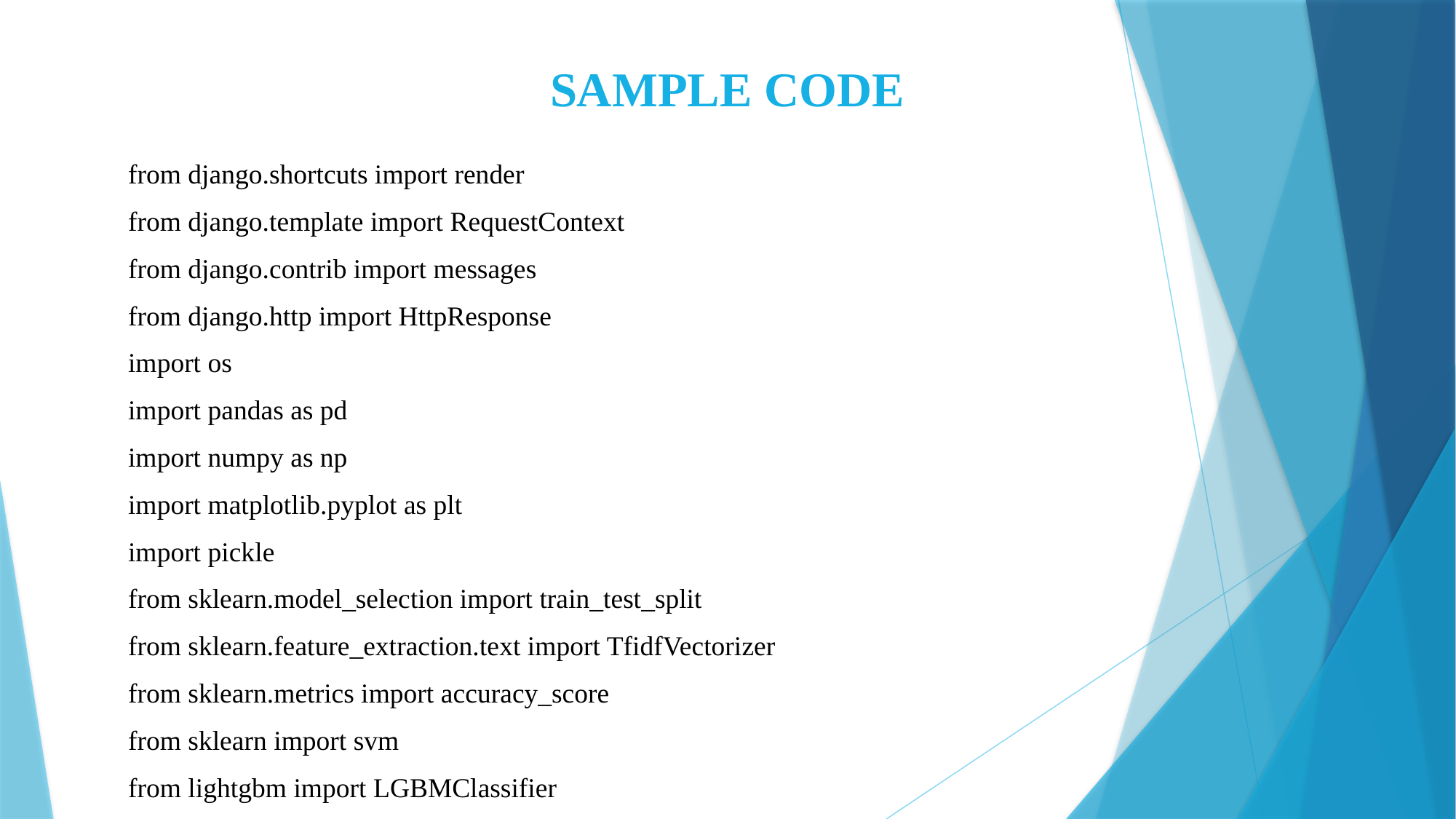

SAMPLE CODE
from django.shortcuts import render
from django.template import RequestContext
from django.contrib import messages
from django.http import HttpResponse
import os
import pandas as pd
import numpy as np
import matplotlib.pyplot as plt
import pickle
from sklearn.model_selection import train_test_split
from sklearn.feature_extraction.text import TfidfVectorizer
from sklearn.metrics import accuracy_score
from sklearn import svm
from lightgbm import LGBMClassifier